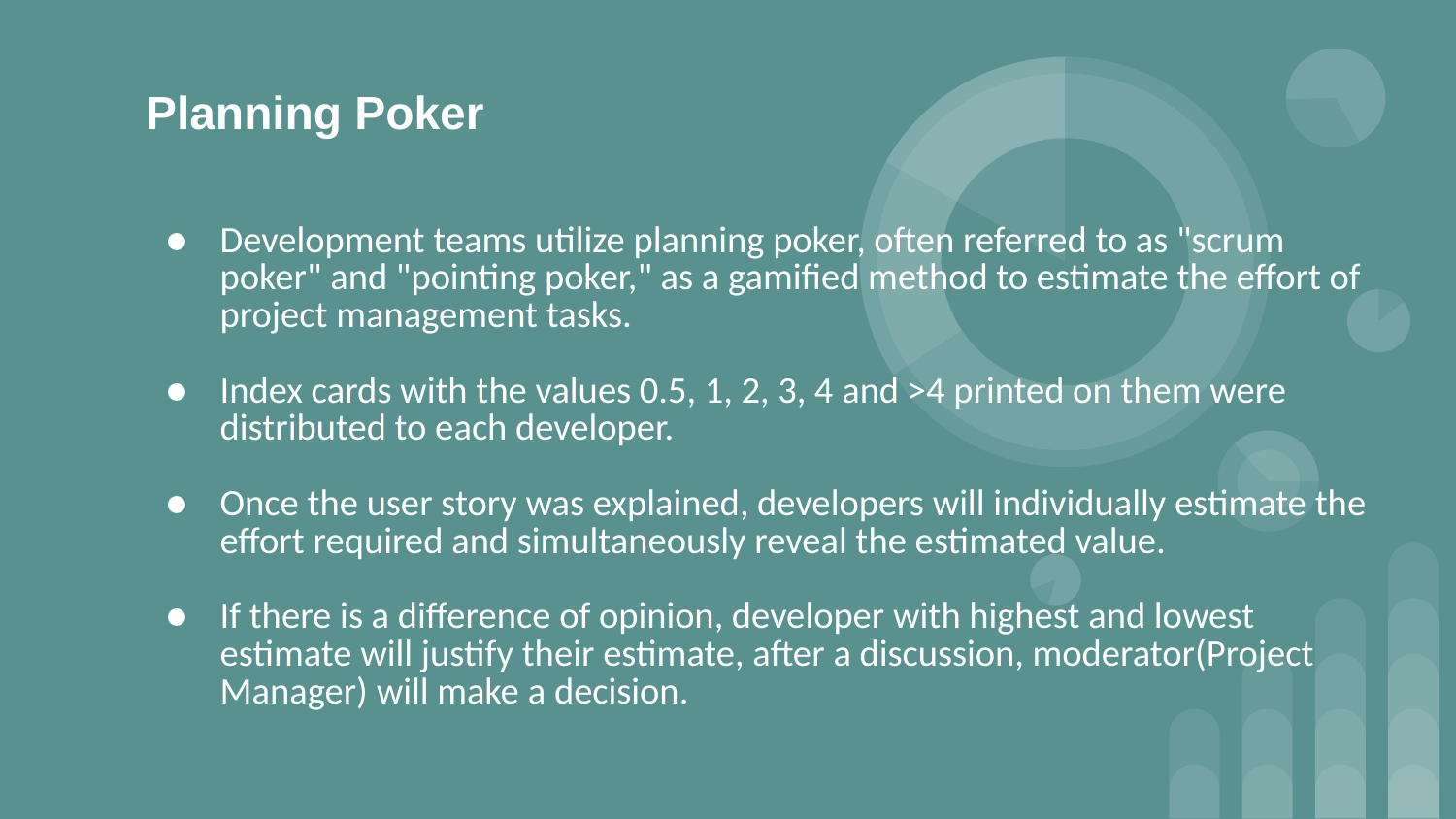

# Planning Poker
Development teams utilize planning poker, often referred to as "scrum poker" and "pointing poker," as a gamified method to estimate the effort of project management tasks.

Index cards with the values 0.5, 1, 2, 3, 4 and >4 printed on them were distributed to each developer.

Once the user story was explained, developers will individually estimate the effort required and simultaneously reveal the estimated value.

If there is a difference of opinion, developer with highest and lowest estimate will justify their estimate, after a discussion, moderator(Project Manager) will make a decision.